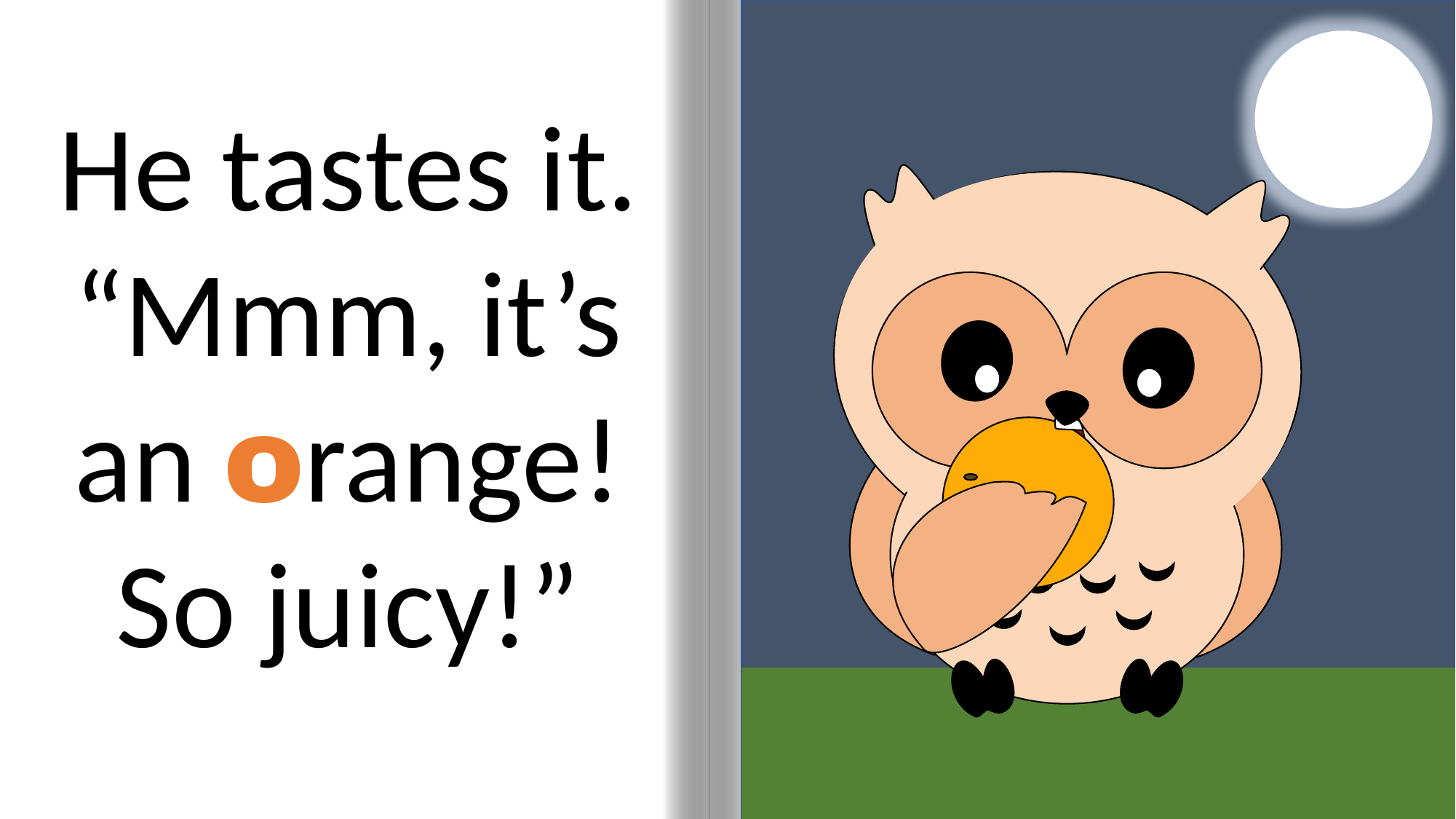

He tastes it. “Mmm, it’s an orange! So juicy!”